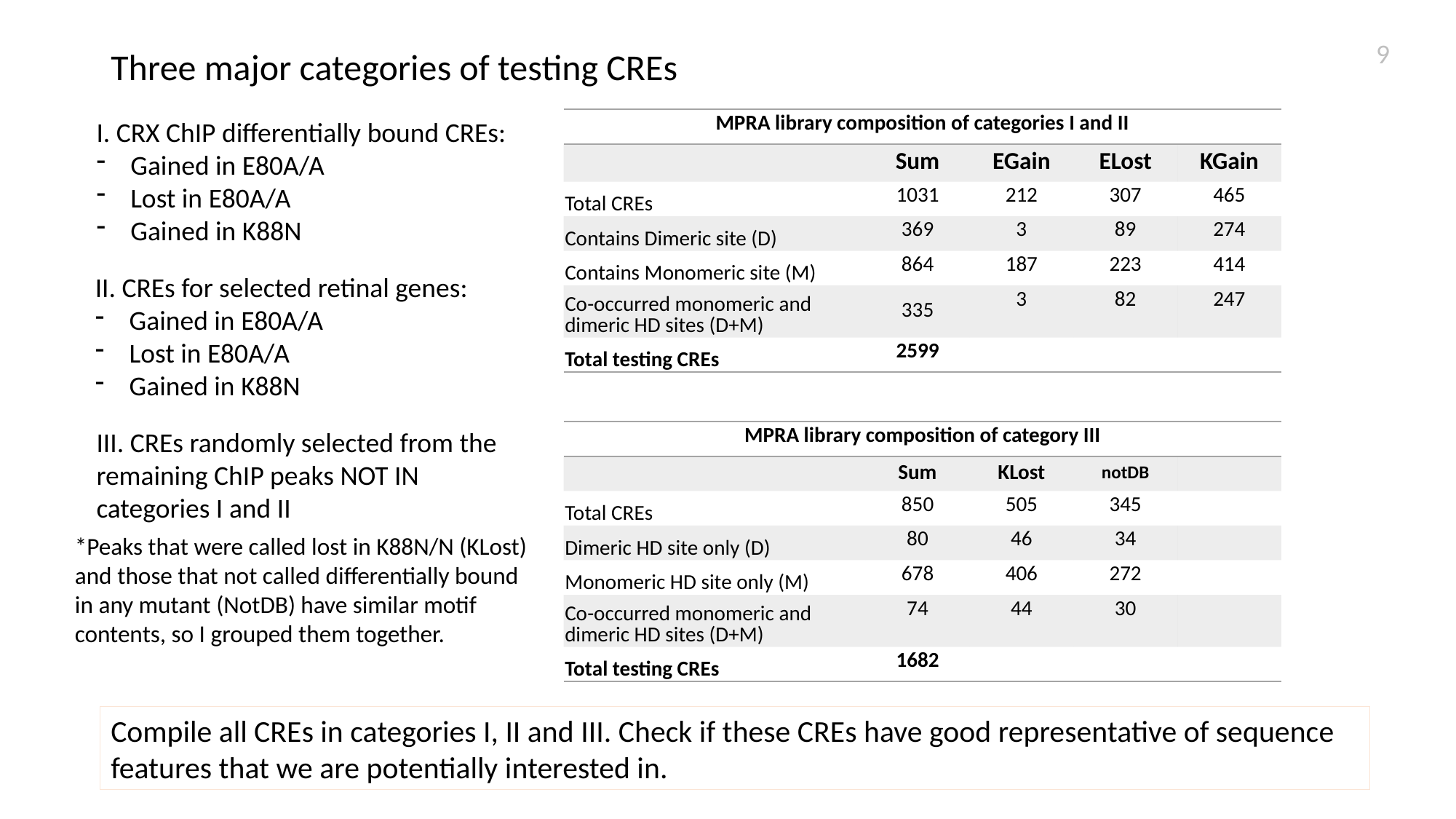

# Three major categories of testing CREs
I. CRX ChIP differentially bound CREs:
Gained in E80A/A
Lost in E80A/A
Gained in K88N
| MPRA library composition of categories I and II |  |  |  |  |
| --- | --- | --- | --- | --- |
|  | Sum | EGain | ELost | KGain |
| Total CREs | 1031 | 212 | 307 | 465 |
| Contains Dimeric site (D) | 369 | 3 | 89 | 274 |
| Contains Monomeric site (M) | 864 | 187 | 223 | 414 |
| Co-occurred monomeric and dimeric HD sites (D+M) | 335 | 3 | 82 | 247 |
| Total testing CREs | 2599 |  |  |  |
II. CREs for selected retinal genes:
Gained in E80A/A
Lost in E80A/A
Gained in K88N
III. CREs randomly selected from the remaining ChIP peaks NOT IN categories I and II
| MPRA library composition of category III |  |  |  |  |
| --- | --- | --- | --- | --- |
|  | Sum | KLost | notDB |  |
| Total CREs | 850 | 505 | 345 |  |
| Dimeric HD site only (D) | 80 | 46 | 34 |  |
| Monomeric HD site only (M) | 678 | 406 | 272 |  |
| Co-occurred monomeric and dimeric HD sites (D+M) | 74 | 44 | 30 |  |
| Total testing CREs | 1682 |  |  |  |
*Peaks that were called lost in K88N/N (KLost) and those that not called differentially bound in any mutant (NotDB) have similar motif contents, so I grouped them together.
Compile all CREs in categories I, II and III. Check if these CREs have good representative of sequence features that we are potentially interested in.